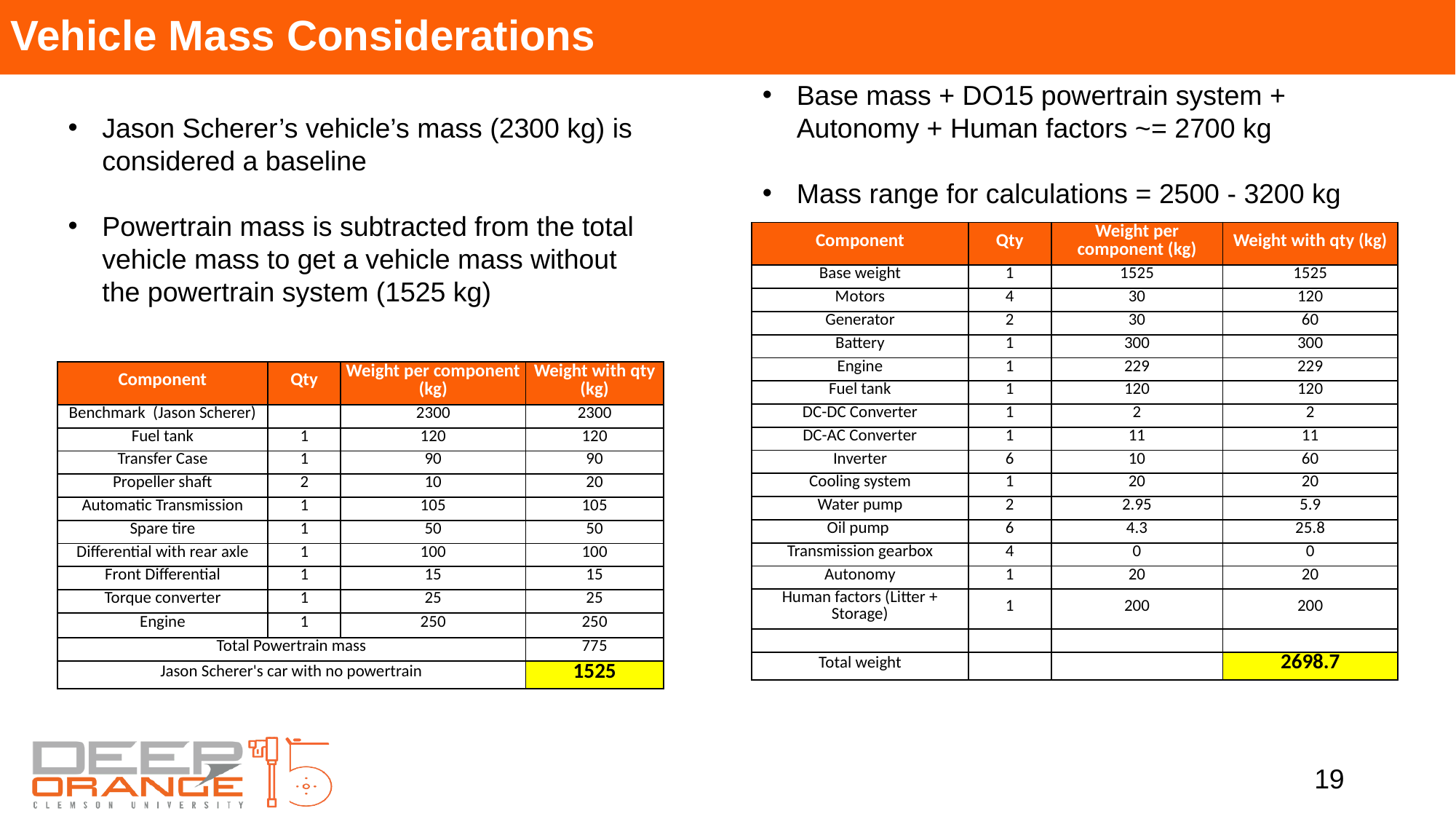

Vehicle Mass Considerations
Base mass + DO15 powertrain system + Autonomy + Human factors ~= 2700 kg

Mass range for calculations = 2500 - 3200 kg
Jason Scherer’s vehicle’s mass (2300 kg) is considered a baseline

Powertrain mass is subtracted from the total vehicle mass to get a vehicle mass without the powertrain system (1525 kg)
| Component | Qty | Weight per component (kg) | Weight with qty (kg) |
| --- | --- | --- | --- |
| Base weight | 1 | 1525 | 1525 |
| Motors | 4 | 30 | 120 |
| Generator | 2 | 30 | 60 |
| Battery | 1 | 300 | 300 |
| Engine | 1 | 229 | 229 |
| Fuel tank | 1 | 120 | 120 |
| DC-DC Converter | 1 | 2 | 2 |
| DC-AC Converter | 1 | 11 | 11 |
| Inverter | 6 | 10 | 60 |
| Cooling system | 1 | 20 | 20 |
| Water pump | 2 | 2.95 | 5.9 |
| Oil pump | 6 | 4.3 | 25.8 |
| Transmission gearbox | 4 | 0 | 0 |
| Autonomy | 1 | 20 | 20 |
| Human factors (Litter + Storage) | 1 | 200 | 200 |
|  |  |  |  |
| Total weight |  |  | 2698.7 |
| Component | Qty | Weight per component (kg) | Weight with qty (kg) |
| --- | --- | --- | --- |
| Benchmark (Jason Scherer) |  | 2300 | 2300 |
| Fuel tank | 1 | 120 | 120 |
| Transfer Case | 1 | 90 | 90 |
| Propeller shaft | 2 | 10 | 20 |
| Automatic Transmission | 1 | 105 | 105 |
| Spare tire | 1 | 50 | 50 |
| Differential with rear axle | 1 | 100 | 100 |
| Front Differential | 1 | 15 | 15 |
| Torque converter | 1 | 25 | 25 |
| Engine | 1 | 250 | 250 |
| Total Powertrain mass |  |  | 775 |
| Jason Scherer's car with no powertrain |  |  | 1525 |
19